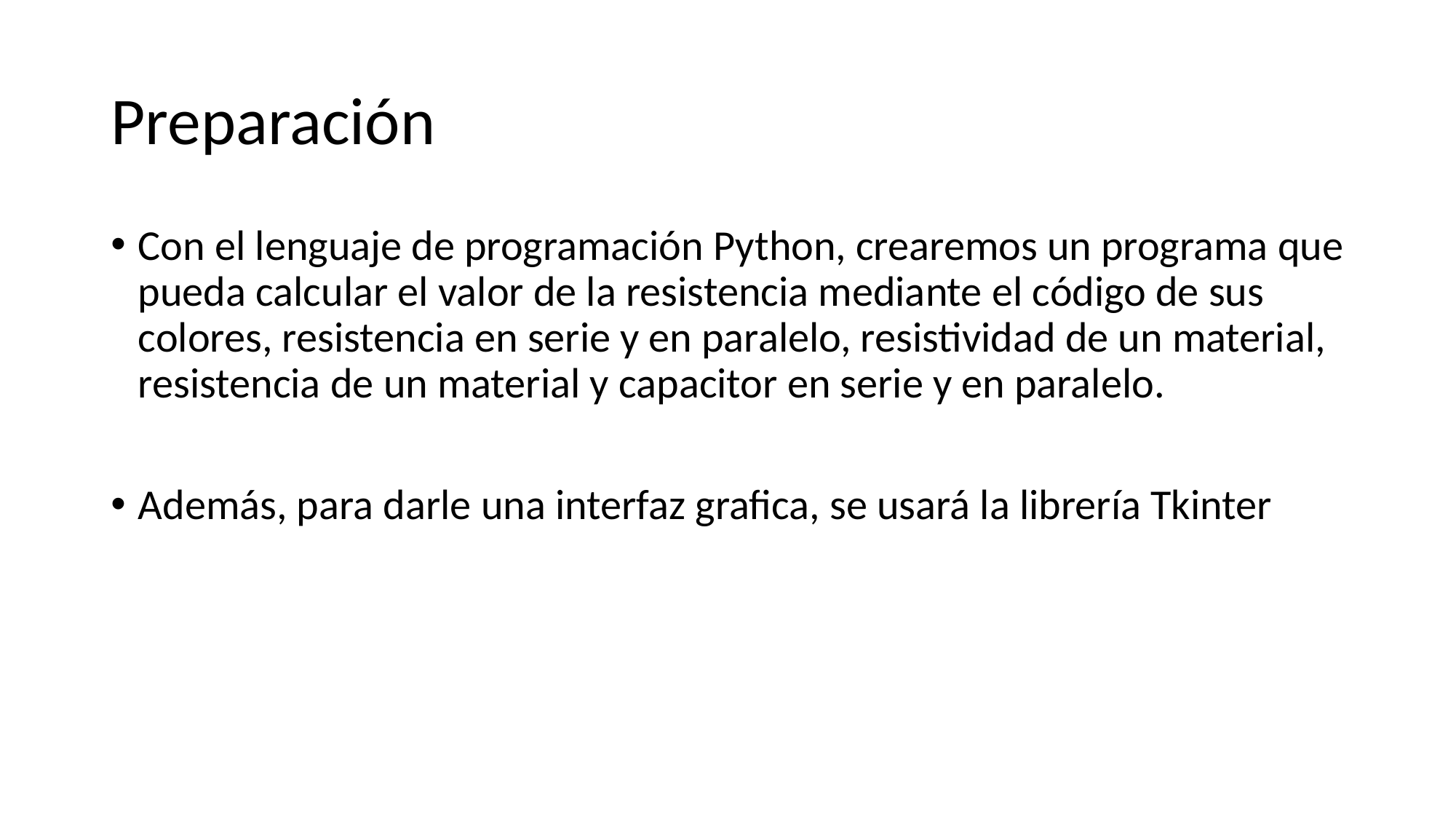

# Preparación
Con el lenguaje de programación Python, crearemos un programa que pueda calcular el valor de la resistencia mediante el código de sus colores, resistencia en serie y en paralelo, resistividad de un material, resistencia de un material y capacitor en serie y en paralelo.

Además, para darle una interfaz grafica, se usará la librería Tkinter